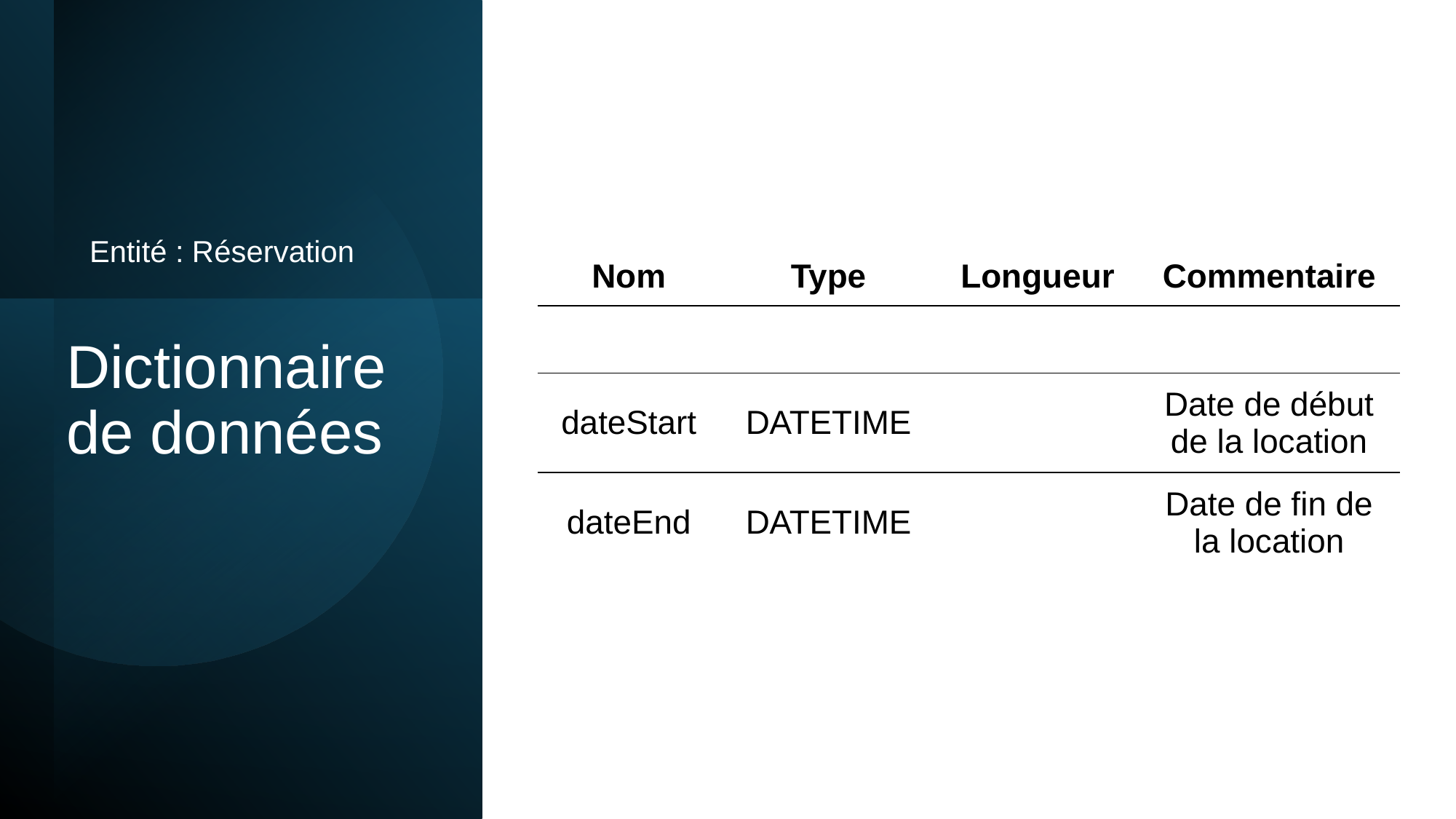

Entité : Réservation

| Nom | Type | Longueur | Commentaire |
| --- | --- | --- | --- |
|  |  |  |  |
| dateStart | DATETIME |  | Date de début de la location |
| dateEnd | DATETIME |  | Date de fin de la location |

# Dictionnaire de données